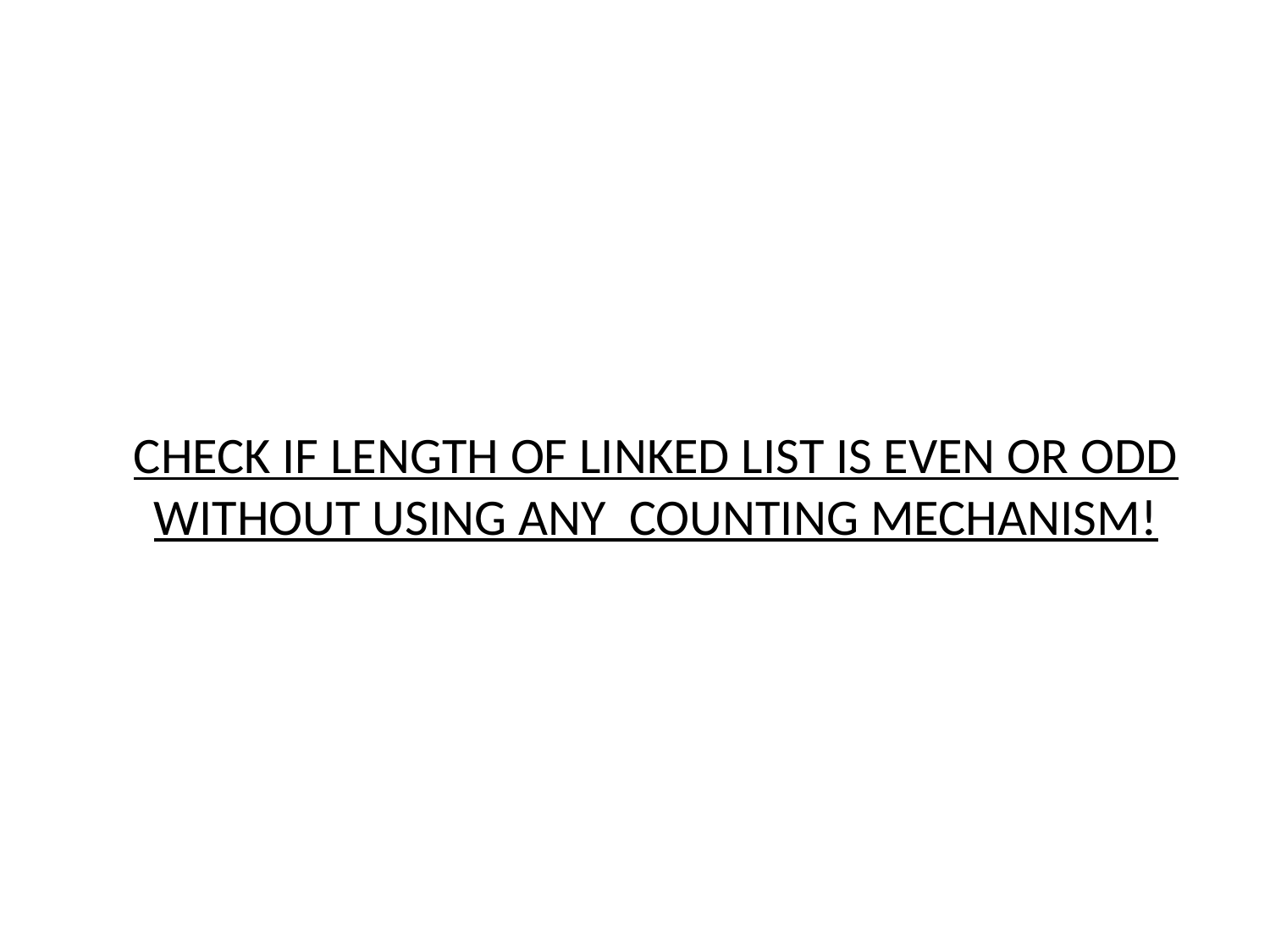

# CHECK IF LENGTH OF LINKED LIST IS EVEN OR ODD WITHOUT USING ANY  COUNTING MECHANISM!